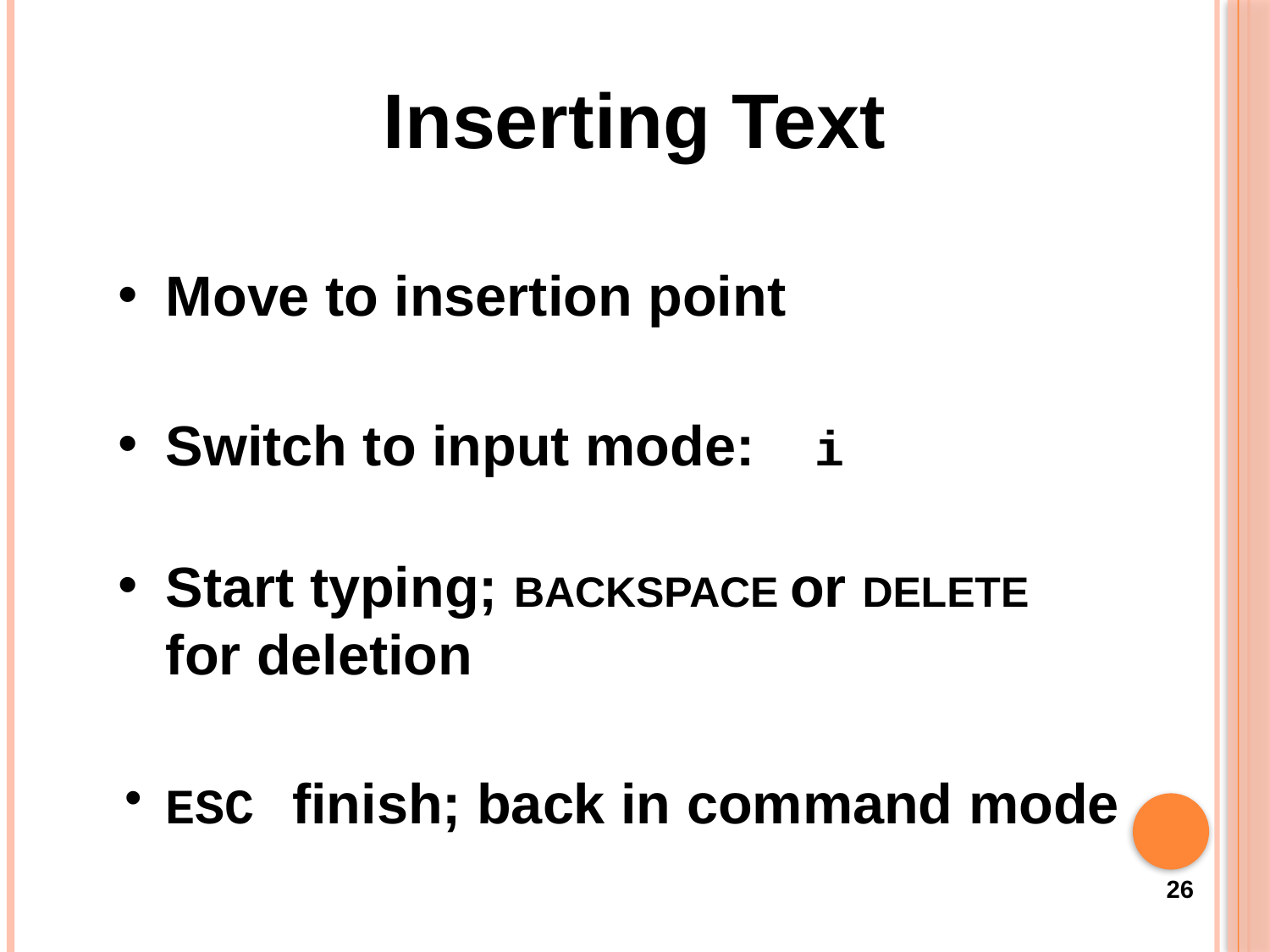

Inserting Text
No RURN
Move to insertion point
Switch to input mode:  i
Start typing; BACKSPACE or DELETE
for deletion
ESC	finish; back in command mode
26